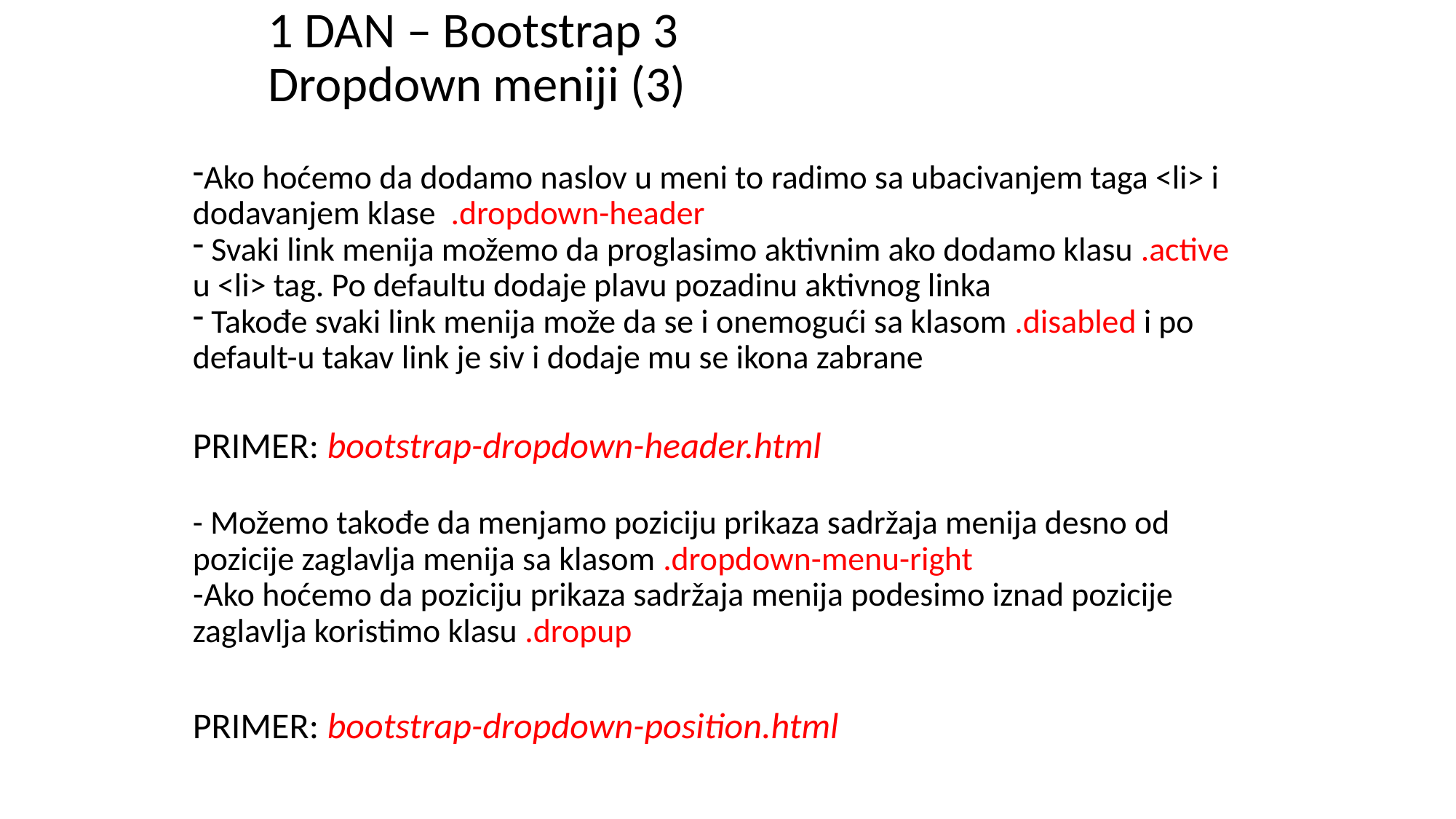

# 1 DAN – Bootstrap 3 Dropdown meniji (3)
Ako hoćemo da dodamo naslov u meni to radimo sa ubacivanjem taga <li> i dodavanjem klase  .dropdown-header
 Svaki link menija možemo da proglasimo aktivnim ako dodamo klasu .active u <li> tag. Po defaultu dodaje plavu pozadinu aktivnog linka
 Takođe svaki link menija može da se i onemogući sa klasom .disabled i po default-u takav link je siv i dodaje mu se ikona zabrane

PRIMER: bootstrap-dropdown-header.html

- Možemo takođe da menjamo poziciju prikaza sadržaja menija desno od pozicije zaglavlja menija sa klasom .dropdown-menu-right
Ako hoćemo da poziciju prikaza sadržaja menija podesimo iznad pozicije zaglavlja koristimo klasu .dropup

PRIMER: bootstrap-dropdown-position.html